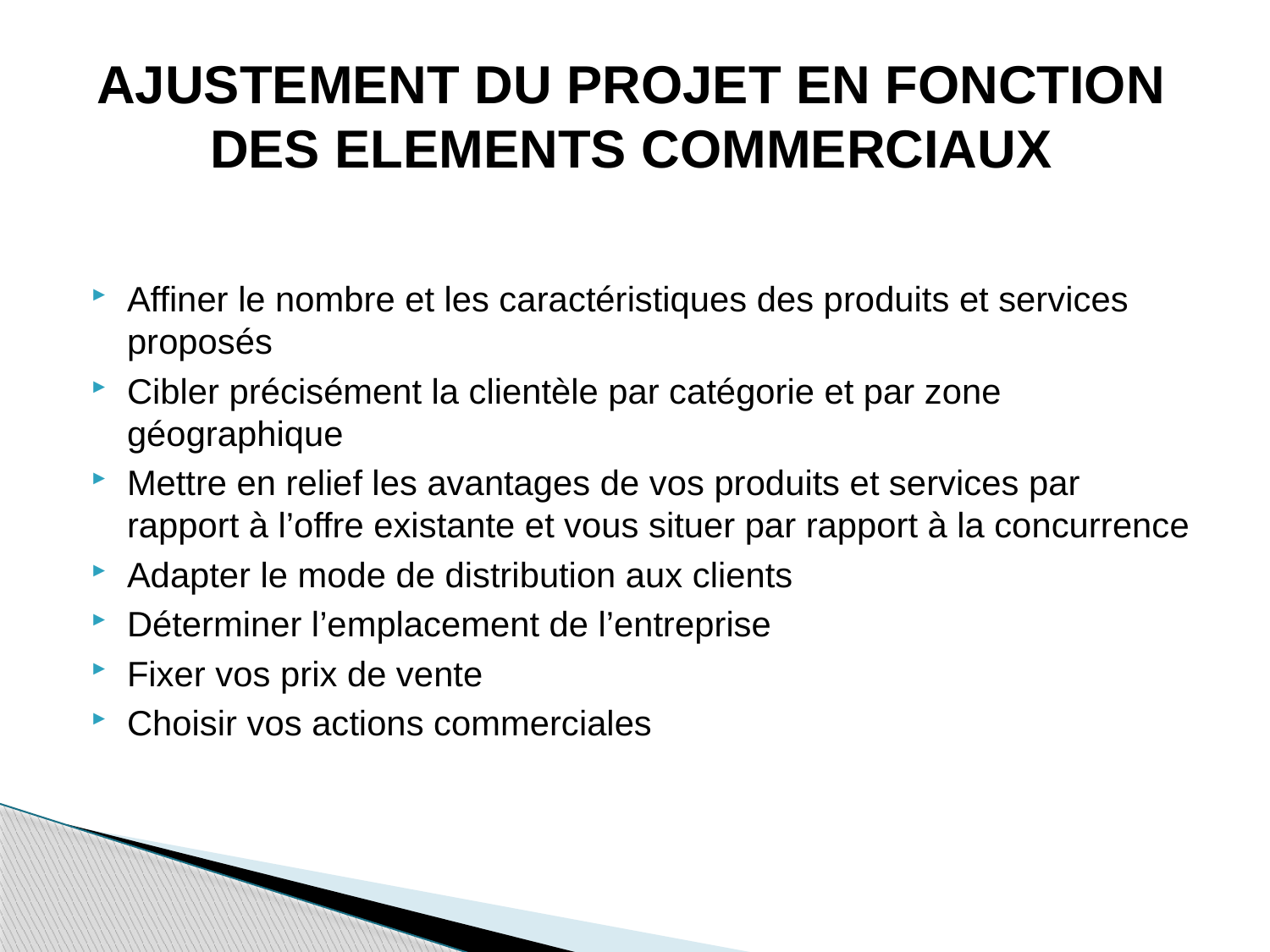

# AJUSTEMENT DU PROJET EN FONCTION DES ELEMENTS COMMERCIAUX
Affiner le nombre et les caractéristiques des produits et services proposés
Cibler précisément la clientèle par catégorie et par zone géographique
Mettre en relief les avantages de vos produits et services par rapport à l’offre existante et vous situer par rapport à la concurrence
Adapter le mode de distribution aux clients
Déterminer l’emplacement de l’entreprise
Fixer vos prix de vente
Choisir vos actions commerciales